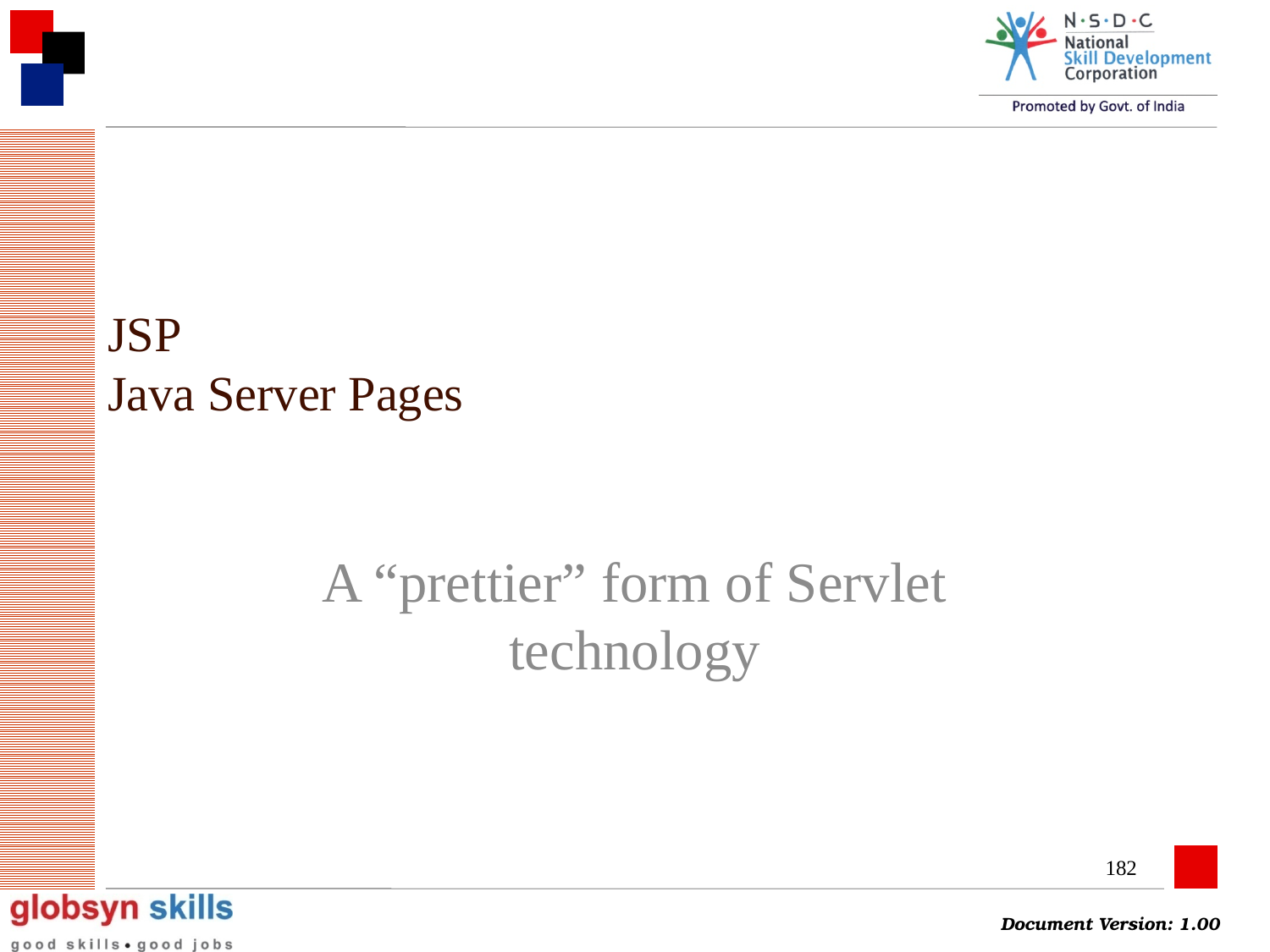

# JSP Java Server Pages
A “prettier” form of Servlet
technology